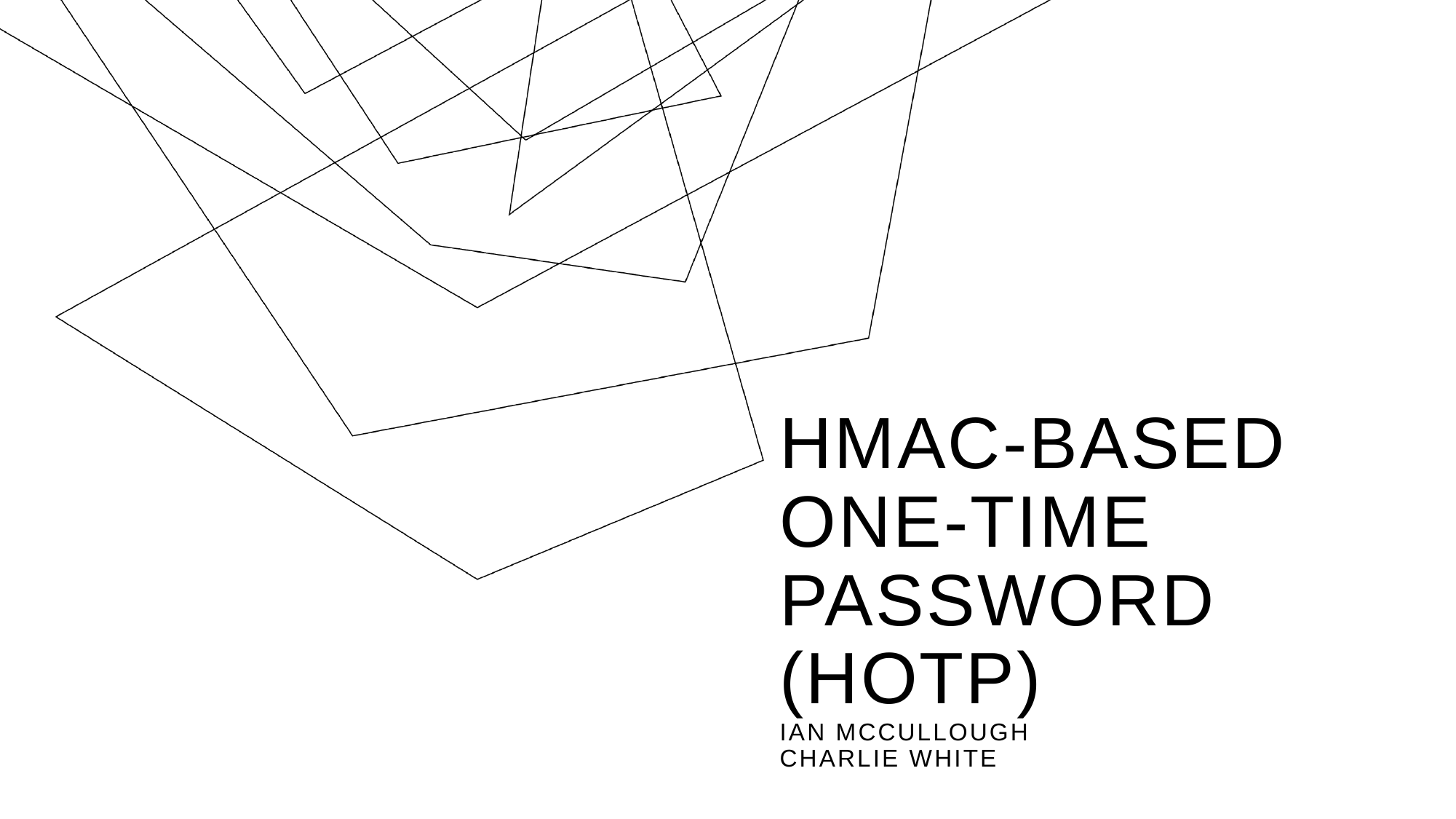

# HMAC-Based One-Time Password (HOTP) Ian McCullough Charlie White